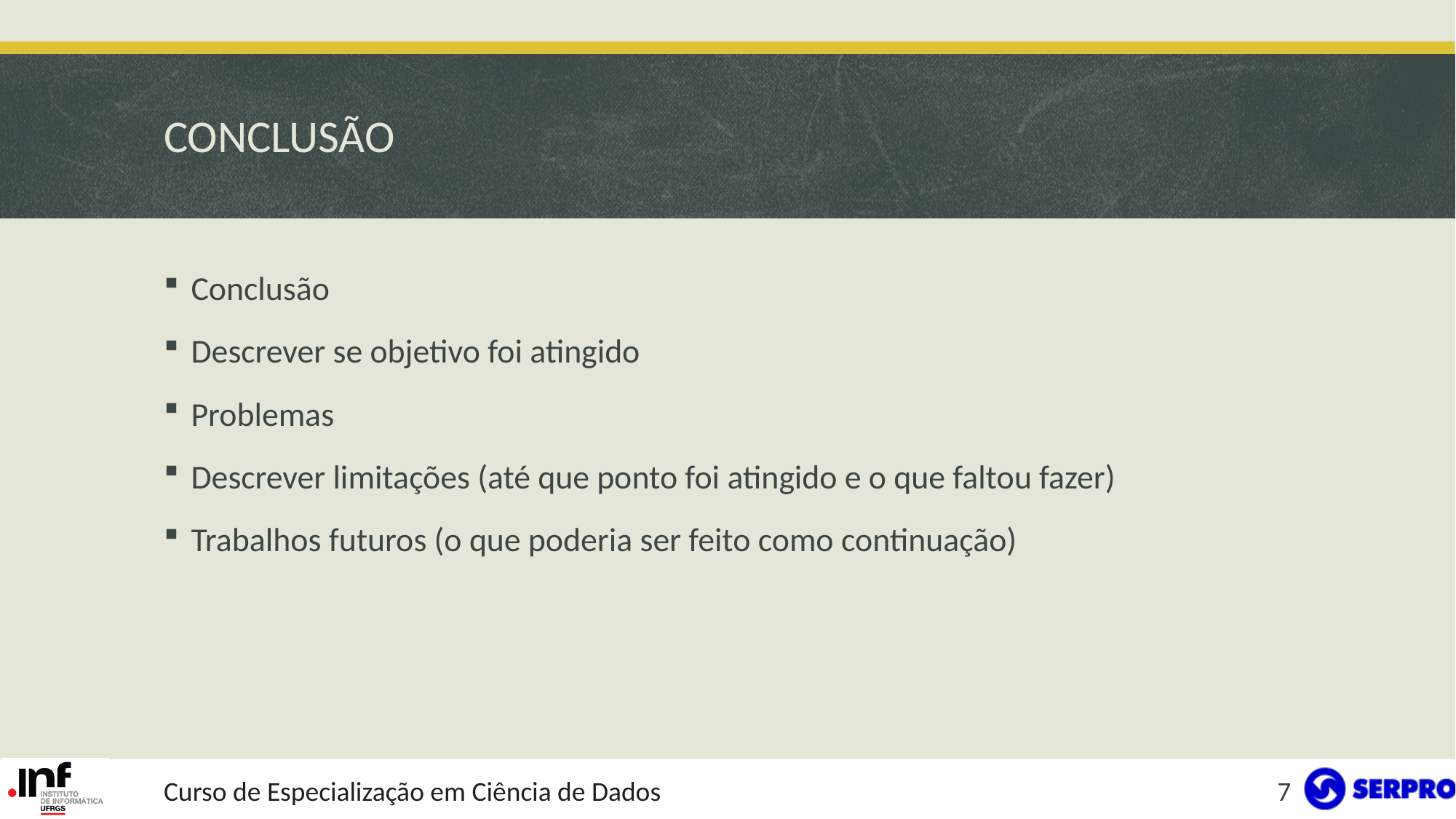

# CONCLUSÃO
Conclusão
Descrever se objetivo foi atingido
Problemas
Descrever limitações (até que ponto foi atingido e o que faltou fazer)
Trabalhos futuros (o que poderia ser feito como continuação)
Curso de Especialização em Ciência de Dados
7